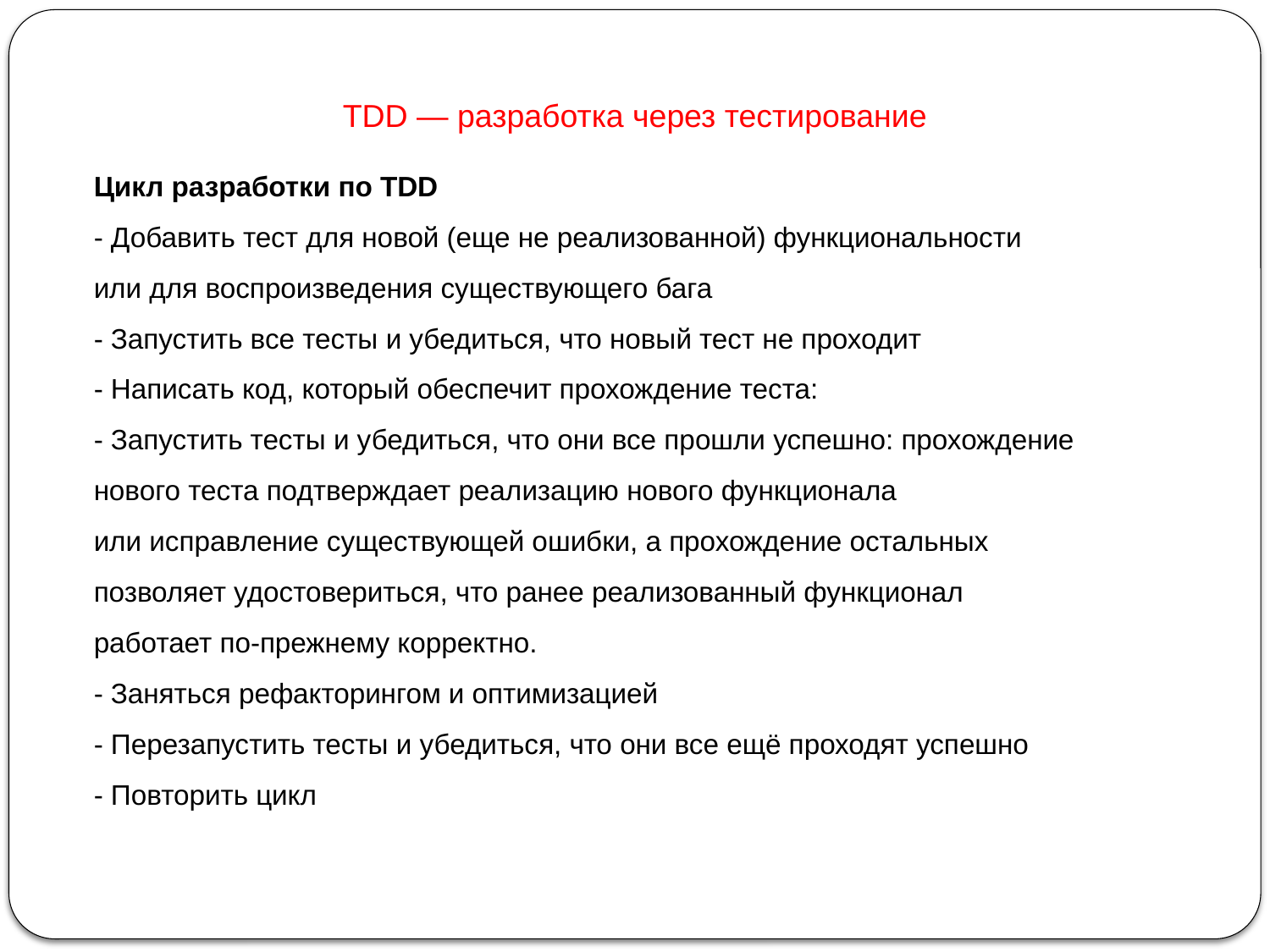

TDD — разработка через тестирование
Цикл разработки по TDD
- Добавить тест для новой (еще не реализованной) функциональности или для воспроизведения существующего бага
- Запустить все тесты и убедиться, что новый тест не проходит
- Написать код, который обеспечит прохождение теста:
- Запустить тесты и убедиться, что они все прошли успешно: прохождение   нового теста подтверждает реализацию нового функционала или исправление существующей ошибки, а прохождение остальных позволяет удостовериться, что ранее реализованный функционал работает по-прежнему корректно.
- Заняться рефакторингом и оптимизацией
- Перезапустить тесты и убедиться, что они все ещё проходят успешно
- Повторить цикл